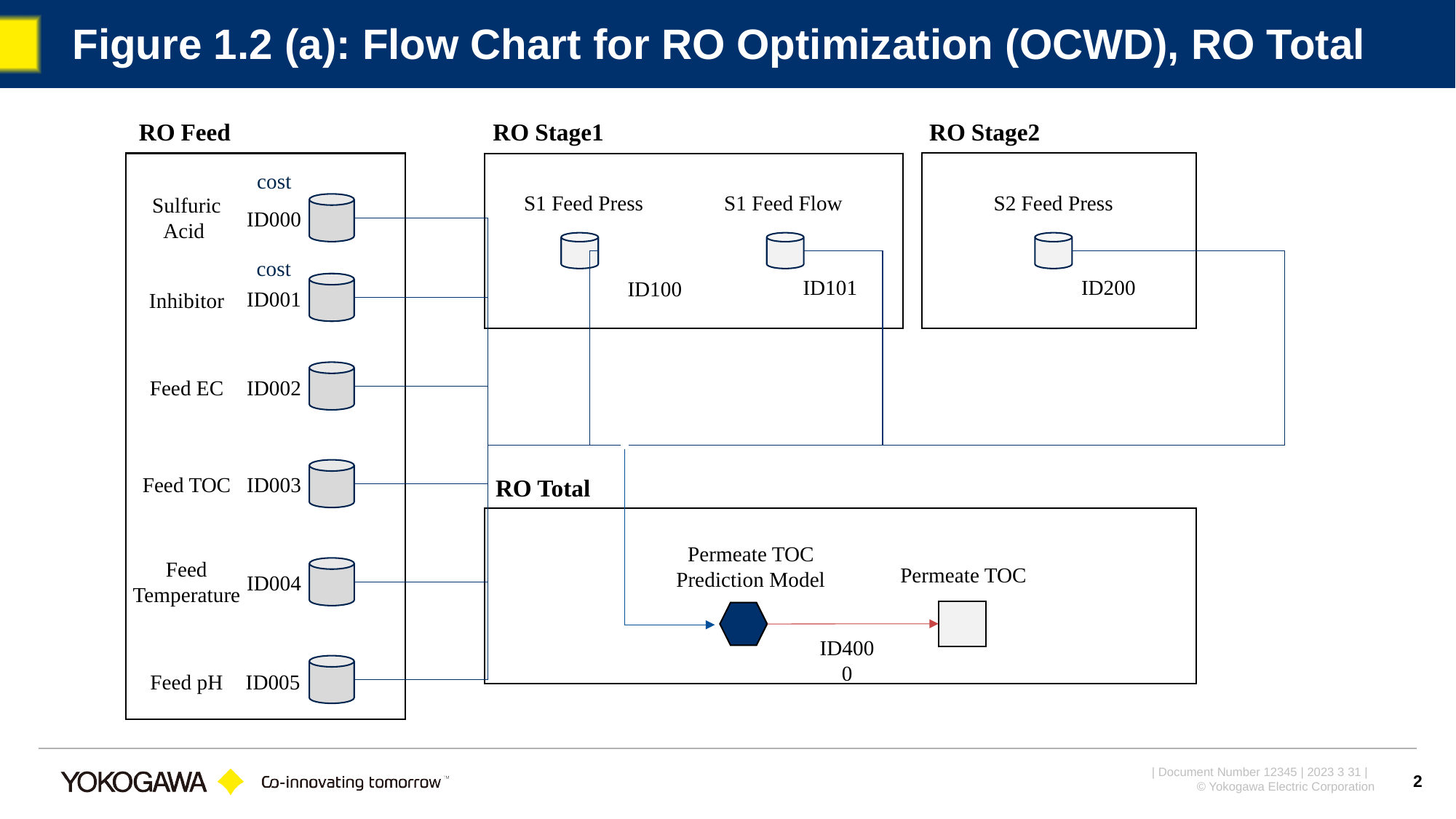

# Figure 1.2 (a): Flow Chart for RO Optimization (OCWD), RO Total
RO Feed
RO Stage1
RO Stage2

cost
S1 Feed Press
S1 Feed Flow
S2 Feed Press
Sulfuric Acid

ID000

cost
ID101
ID200
ID100

ID001
Inhibitor

Feed EC
ID002

ID003
Feed TOC
RO Total

Permeate TOC Prediction Model
Feed Temperature
Permeate TOC

ID004

ID4000

Feed pH
ID005
2